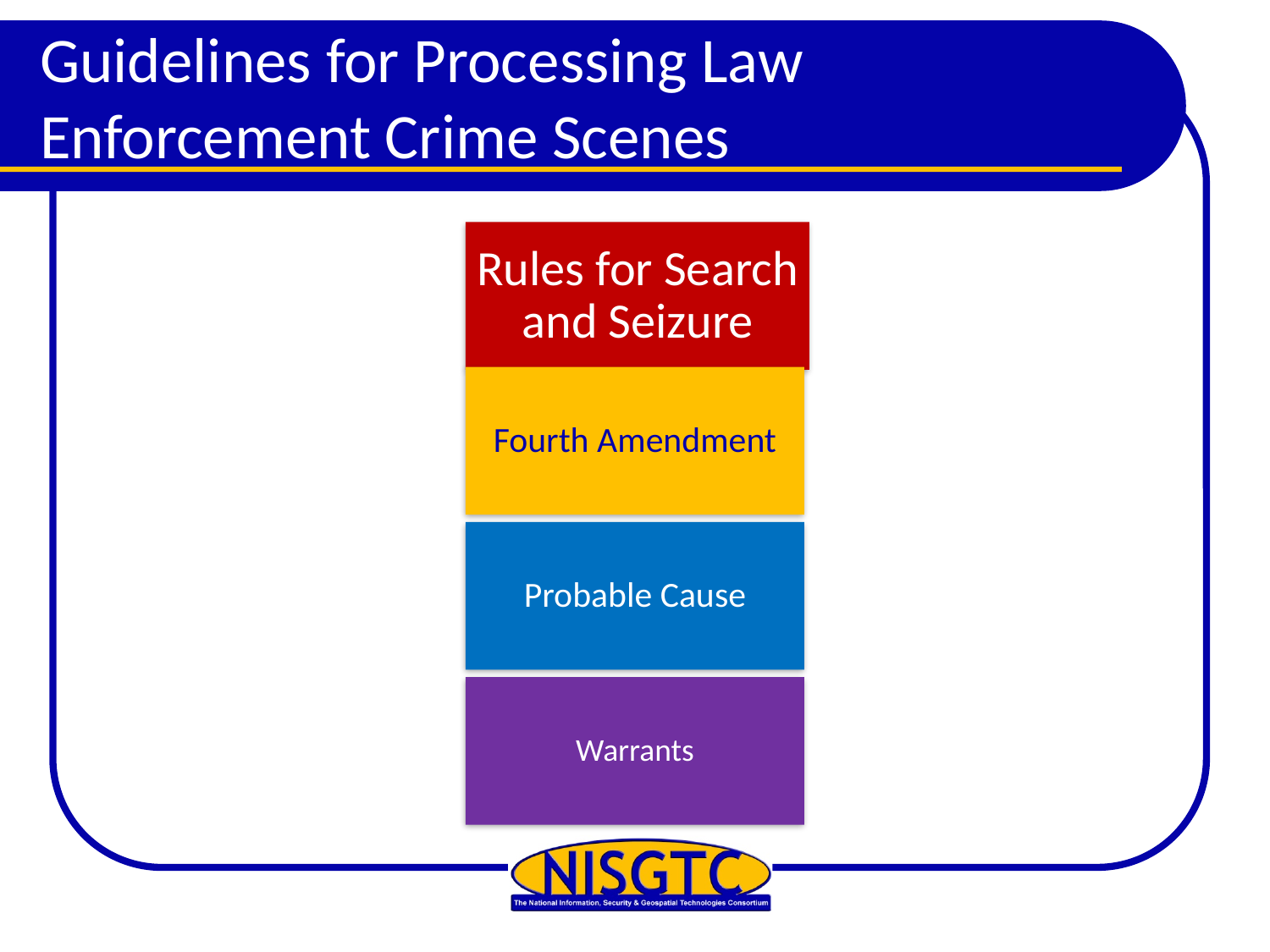

# Guidelines for Processing Law Enforcement Crime Scenes
Rules for Search and Seizure
Fourth Amendment
Probable Cause
Warrants